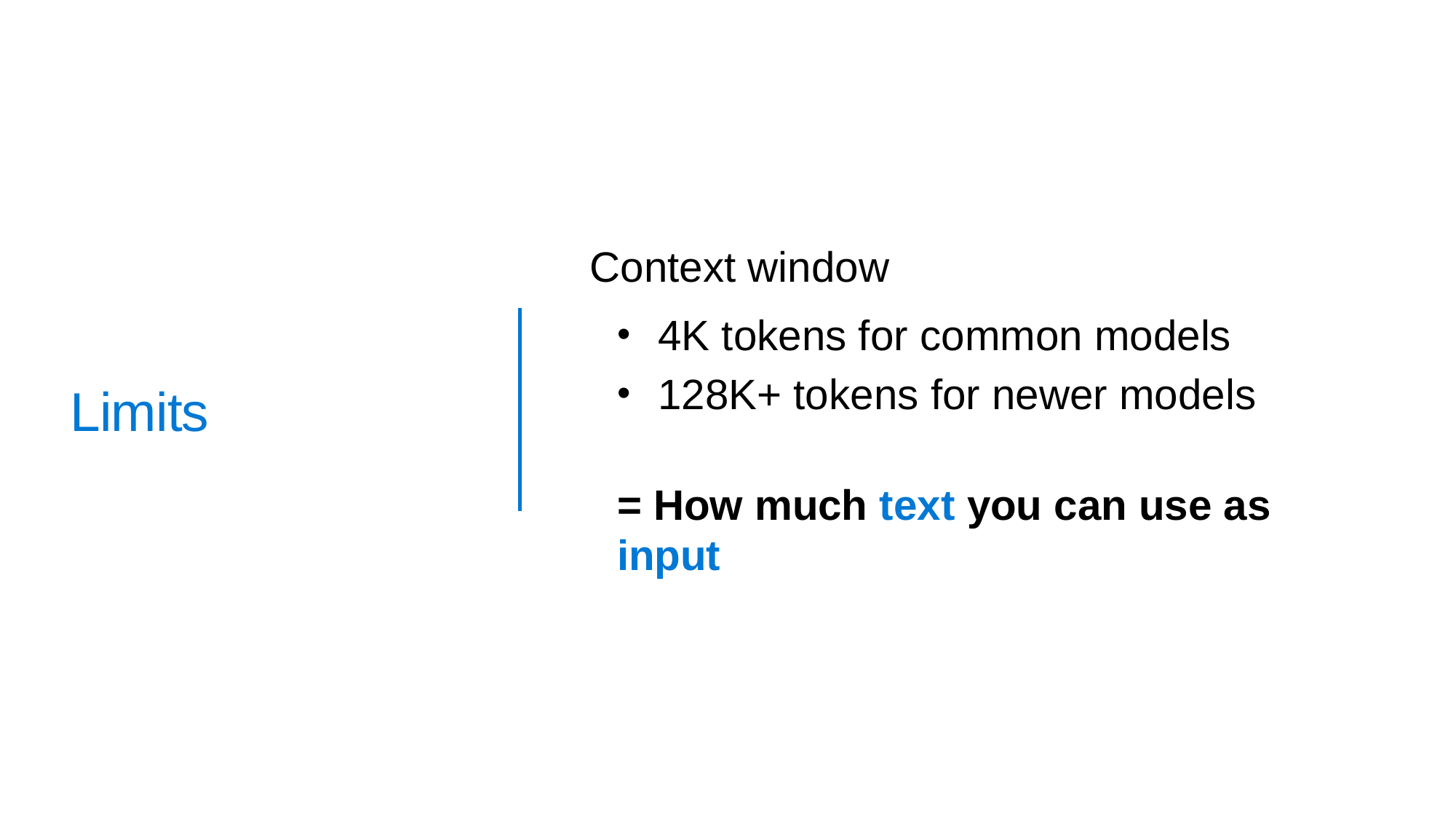

# Limits
Context window
4K tokens for common models
128K+ tokens for newer models
= How much text you can use as input